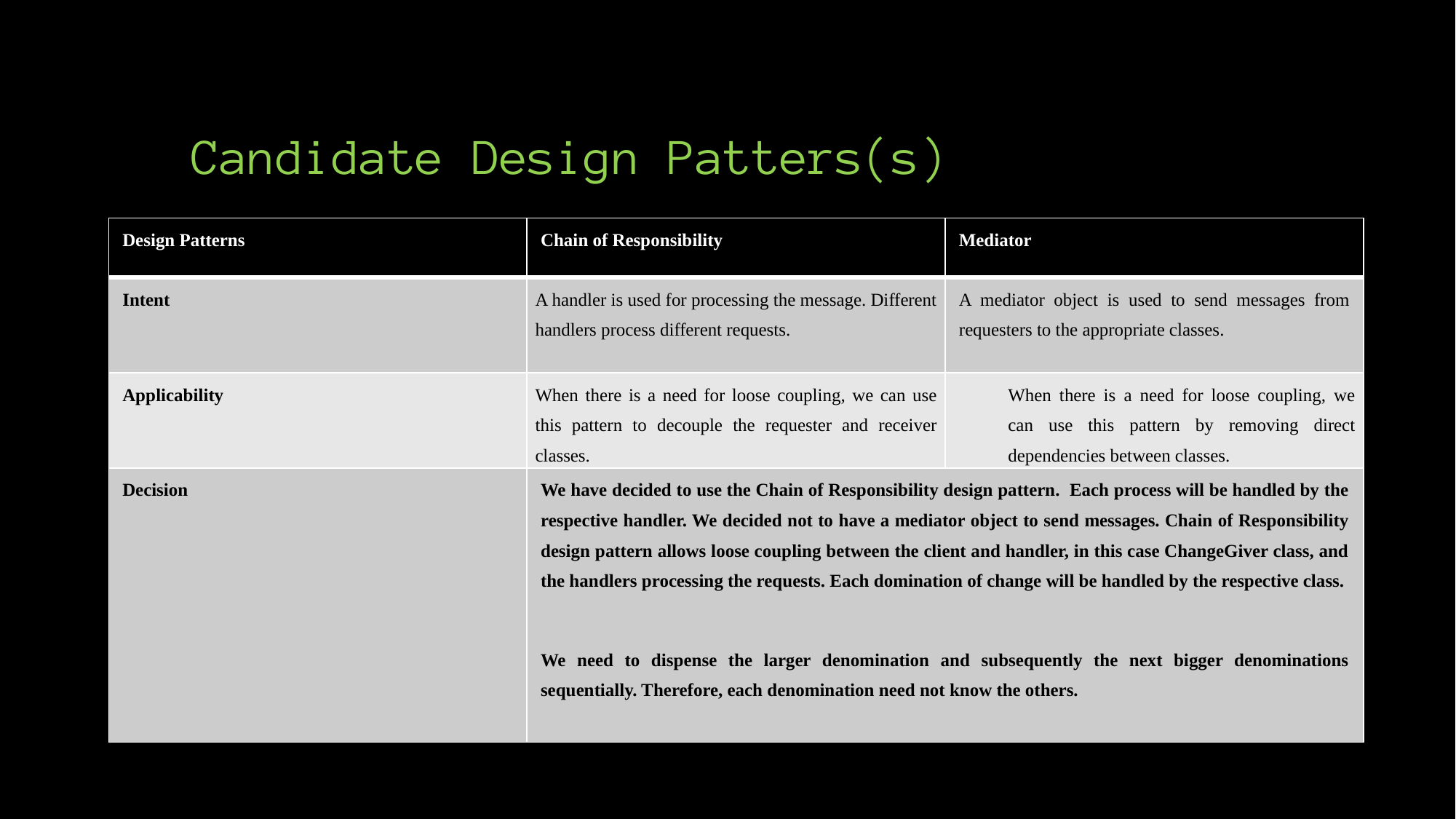

# Candidate Design Patters(s)
| Design Patterns | Chain of Responsibility | Mediator |
| --- | --- | --- |
| Intent | A handler is used for processing the message. Different handlers process different requests. | A mediator object is used to send messages from requesters to the appropriate classes. |
| Applicability | When there is a need for loose coupling, we can use this pattern to decouple the requester and receiver classes. | When there is a need for loose coupling, we can use this pattern by removing direct dependencies between classes. |
| Decision | We have decided to use the Chain of Responsibility design pattern. Each process will be handled by the respective handler. We decided not to have a mediator object to send messages. Chain of Responsibility design pattern allows loose coupling between the client and handler, in this case ChangeGiver class, and the handlers processing the requests. Each domination of change will be handled by the respective class. We need to dispense the larger denomination and subsequently the next bigger denominations sequentially. Therefore, each denomination need not know the others. |  |